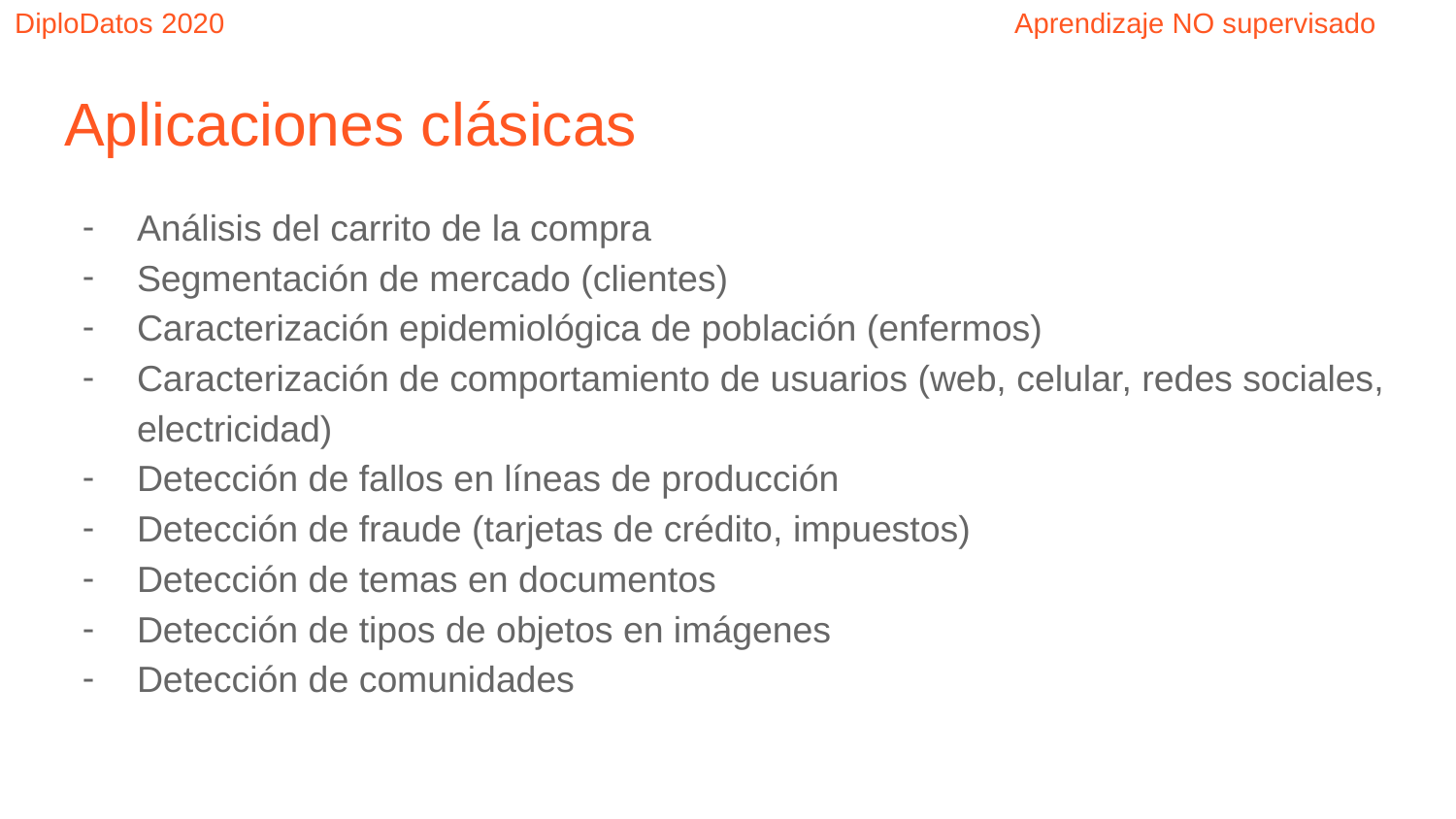

Aplicaciones clásicas
Análisis del carrito de la compra
Segmentación de mercado (clientes)
Caracterización epidemiológica de población (enfermos)
Caracterización de comportamiento de usuarios (web, celular, redes sociales, electricidad)
Detección de fallos en líneas de producción
Detección de fraude (tarjetas de crédito, impuestos)
Detección de temas en documentos
Detección de tipos de objetos en imágenes
Detección de comunidades